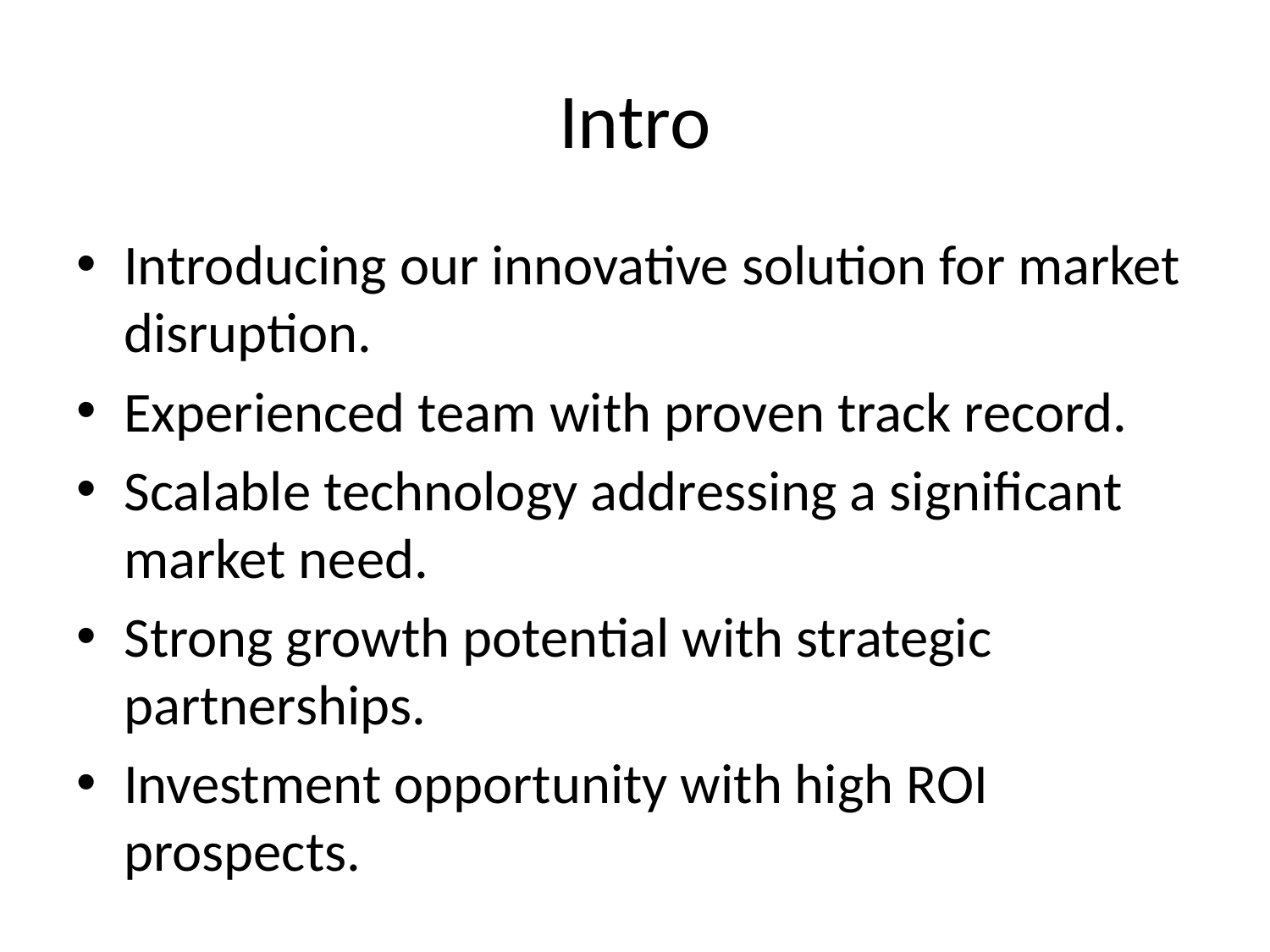

# Intro
Introducing our innovative solution for market disruption.
Experienced team with proven track record.
Scalable technology addressing a significant market need.
Strong growth potential with strategic partnerships.
Investment opportunity with high ROI prospects.